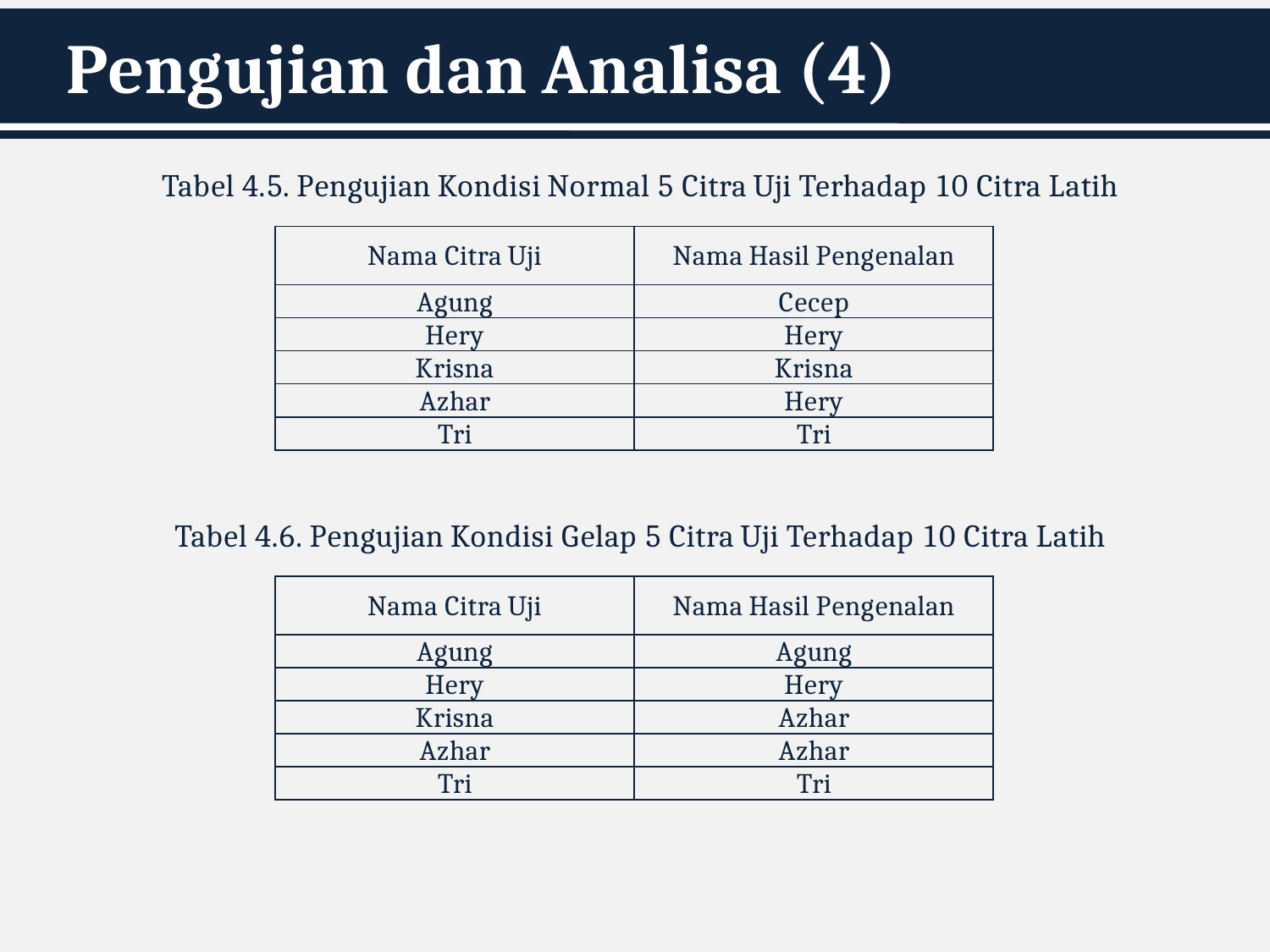

# Pengujian dan Analisa (4)

Tabel 4.5. Pengujian Kondisi Normal 5 Citra Uji Terhadap 10 Citra Latih
| Nama Citra Uji | Nama Hasil Pengenalan |
| --- | --- |
| Agung | Cecep |
| Hery | Hery |
| Krisna | Krisna |
| Azhar | Hery |
| Tri | Tri |
Tabel 4.6. Pengujian Kondisi Gelap 5 Citra Uji Terhadap 10 Citra Latih
| Nama Citra Uji | Nama Hasil Pengenalan |
| --- | --- |
| Agung | Agung |
| Hery | Hery |
| Krisna | Azhar |
| Azhar | Azhar |
| Tri | Tri |